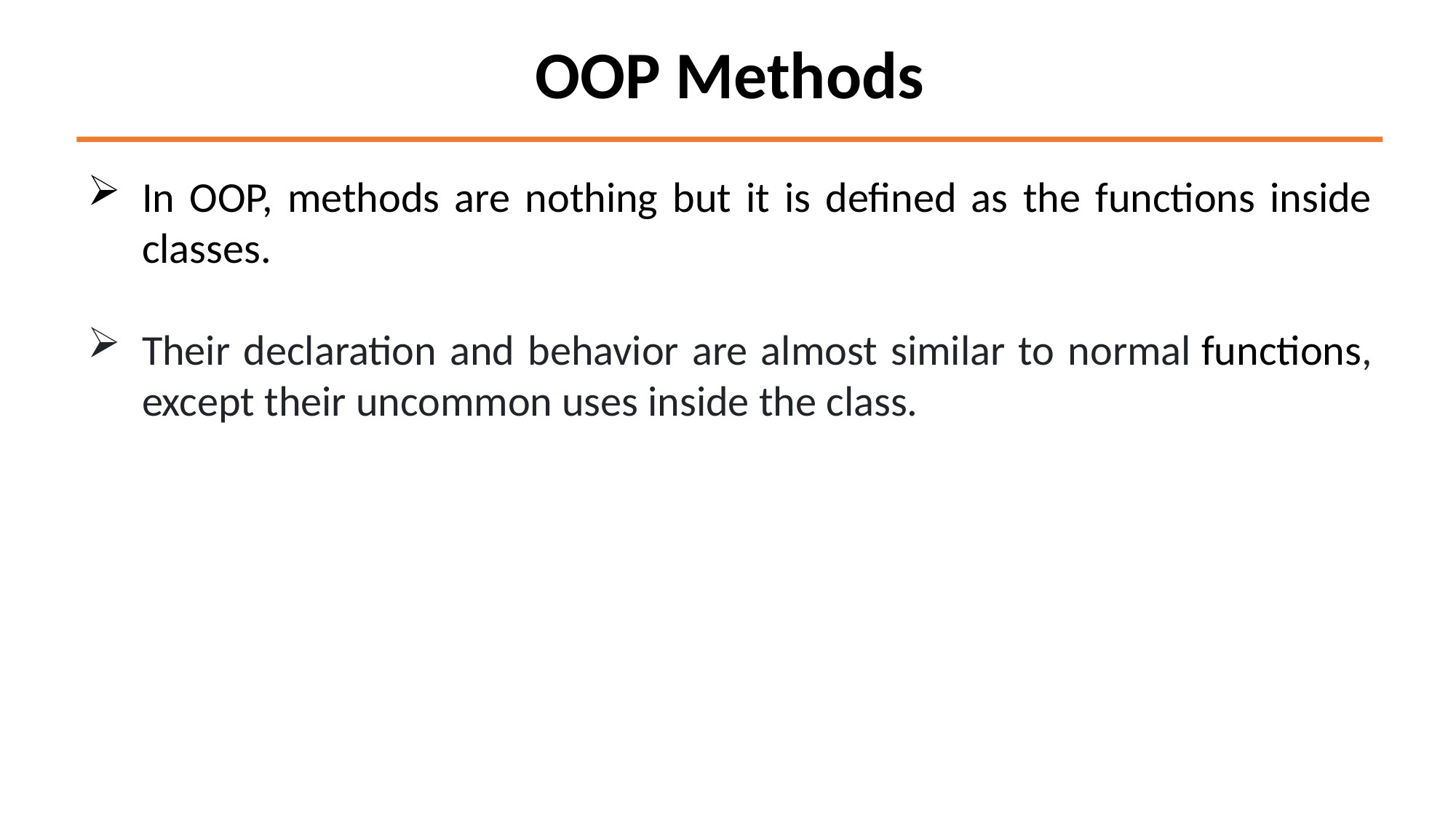

OOP Methods

In OOP, methods are nothing but it is defined as the functions inside classes.

Their declaration and behavior are almost similar to normal functions, except their uncommon uses inside the class.